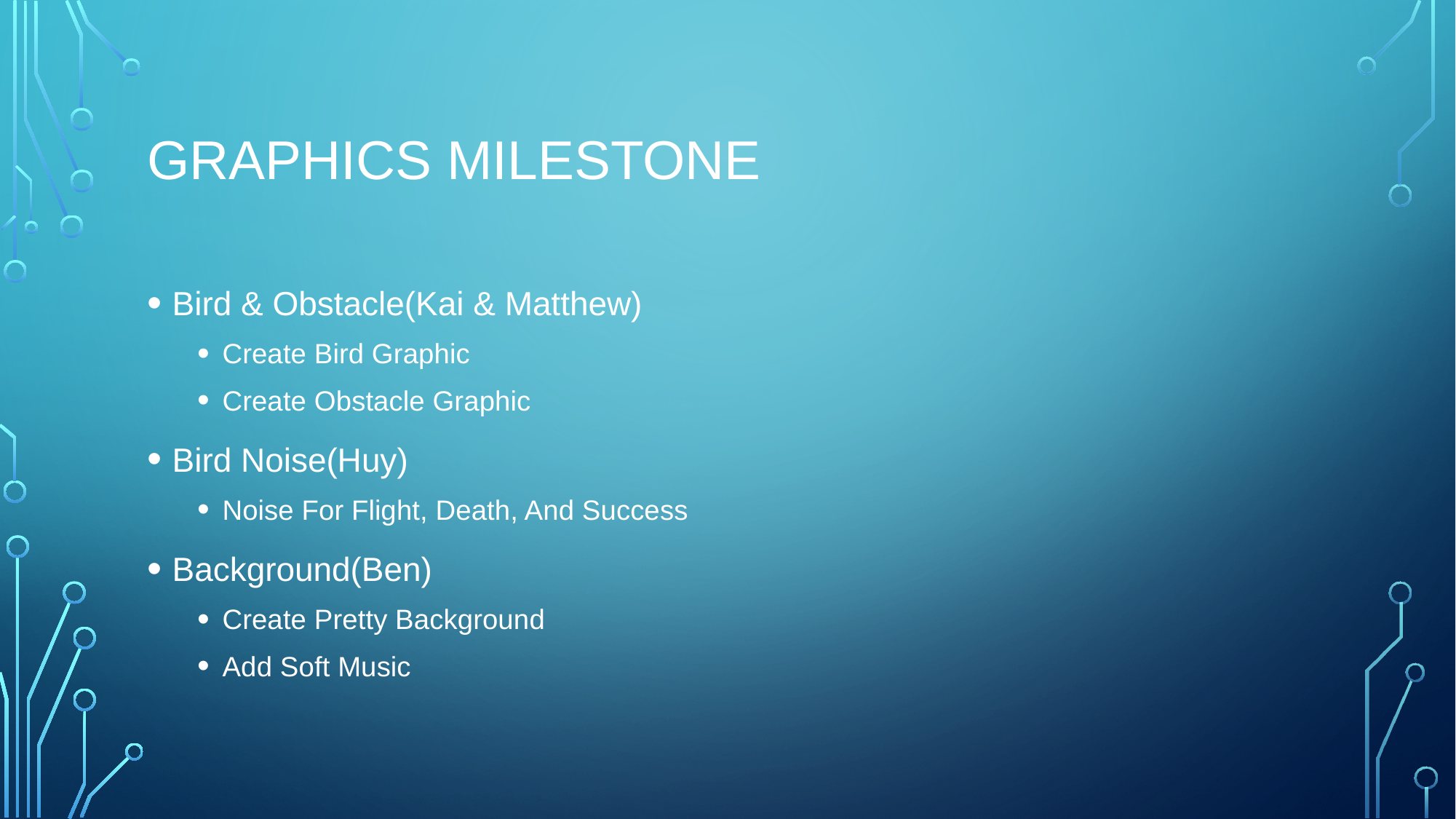

# Graphics milestone
Bird & Obstacle(Kai & Matthew)
Create Bird Graphic
Create Obstacle Graphic
Bird Noise(Huy)
Noise For Flight, Death, And Success
Background(Ben)
Create Pretty Background
Add Soft Music